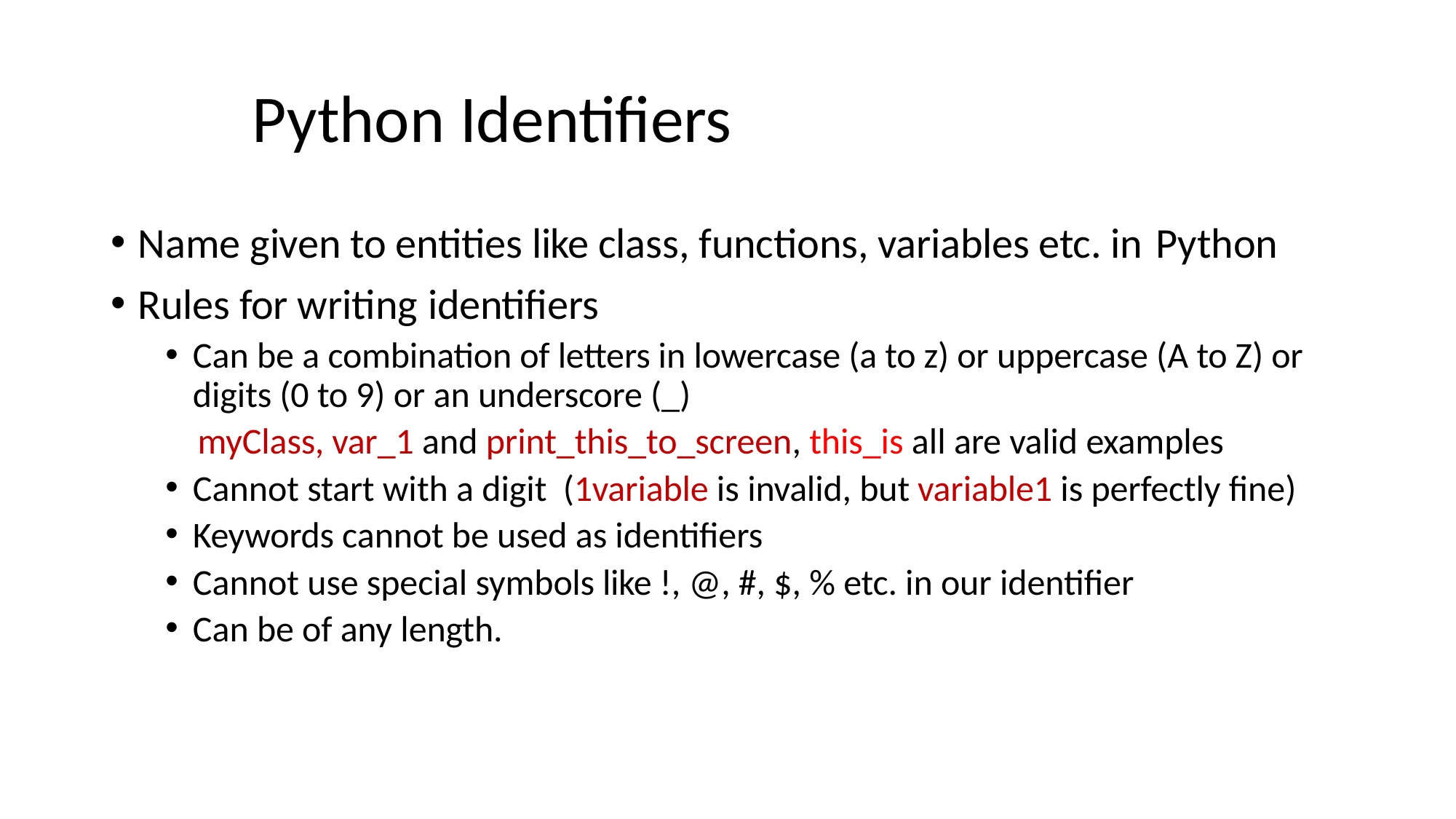

# Python Identifiers
Name given to entities like class, functions, variables etc. in Python
Rules for writing identifiers
Can be a combination of letters in lowercase (a to z) or uppercase (A to Z) or  digits (0 to 9) or an underscore (_)
    myClass, var_1 and print_this_to_screen, this_is all are valid examples
Cannot start with a digit  (1variable is invalid, but variable1 is perfectly fine)
Keywords cannot be used as identifiers
Cannot use special symbols like !, @, #, $, % etc. in our identifier
Can be of any length.